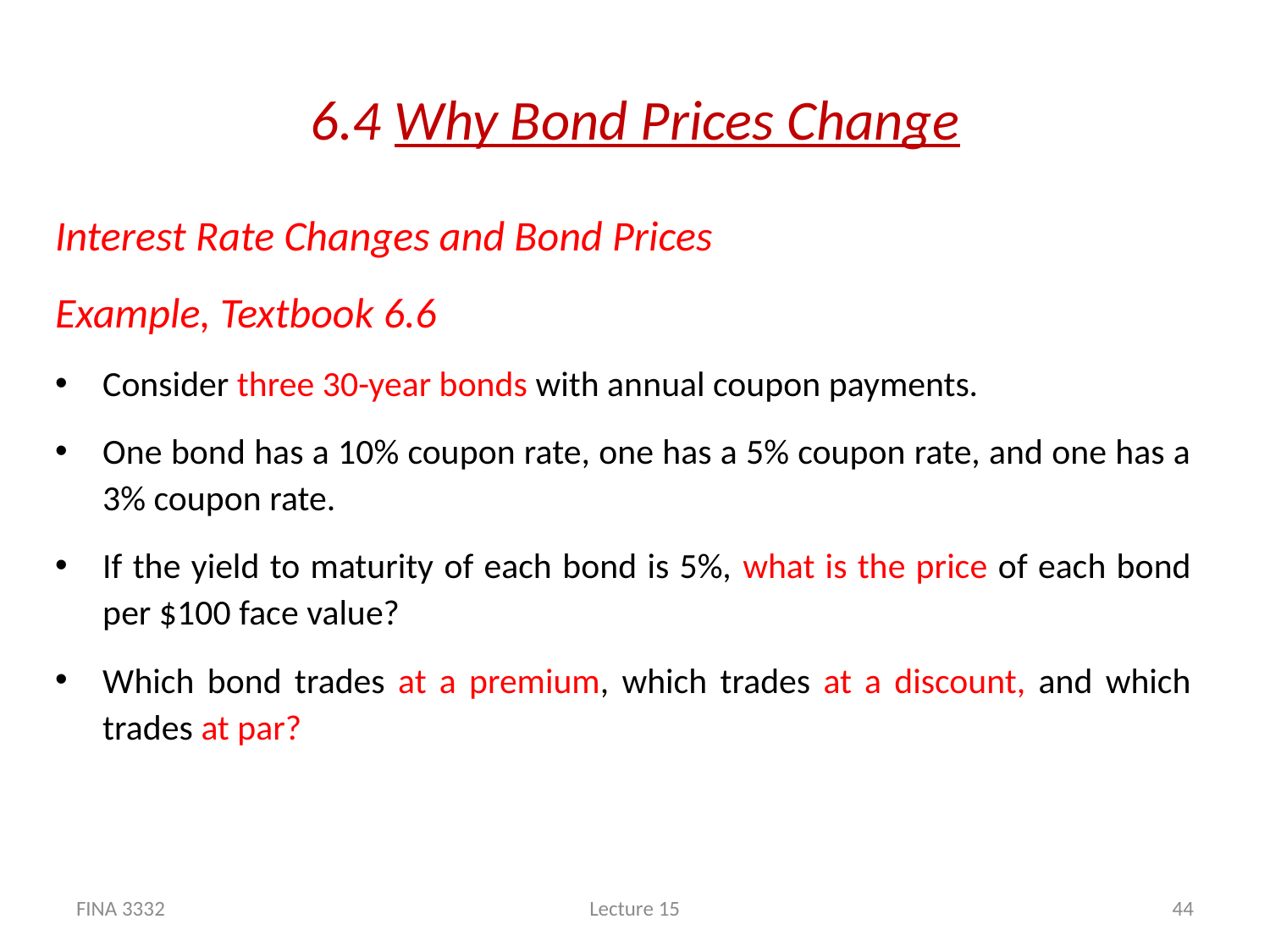

# 6.4 Why Bond Prices Change
Interest Rate Changes and Bond Prices
Example, Textbook 6.6
Consider three 30-year bonds with annual coupon payments.
One bond has a 10% coupon rate, one has a 5% coupon rate, and one has a 3% coupon rate.
If the yield to maturity of each bond is 5%, what is the price of each bond per $100 face value?
Which bond trades at a premium, which trades at a discount, and which trades at par?

FINA 3332
Lecture 15
44